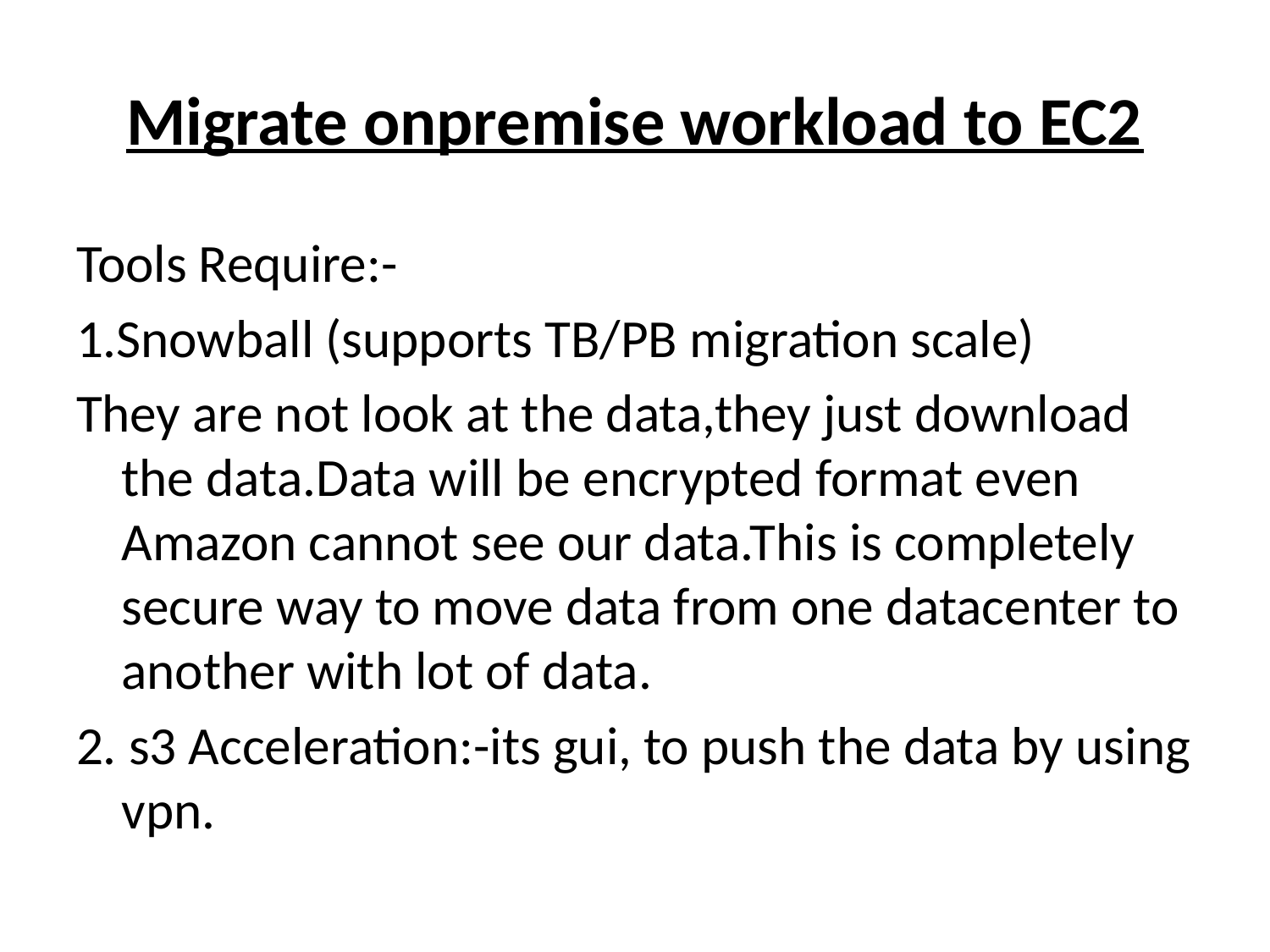

# Migrate onpremise workload to EC2
Tools Require:-
1.Snowball (supports TB/PB migration scale)
They are not look at the data,they just download the data.Data will be encrypted format even Amazon cannot see our data.This is completely secure way to move data from one datacenter to another with lot of data.
2. s3 Acceleration:-its gui, to push the data by using vpn.